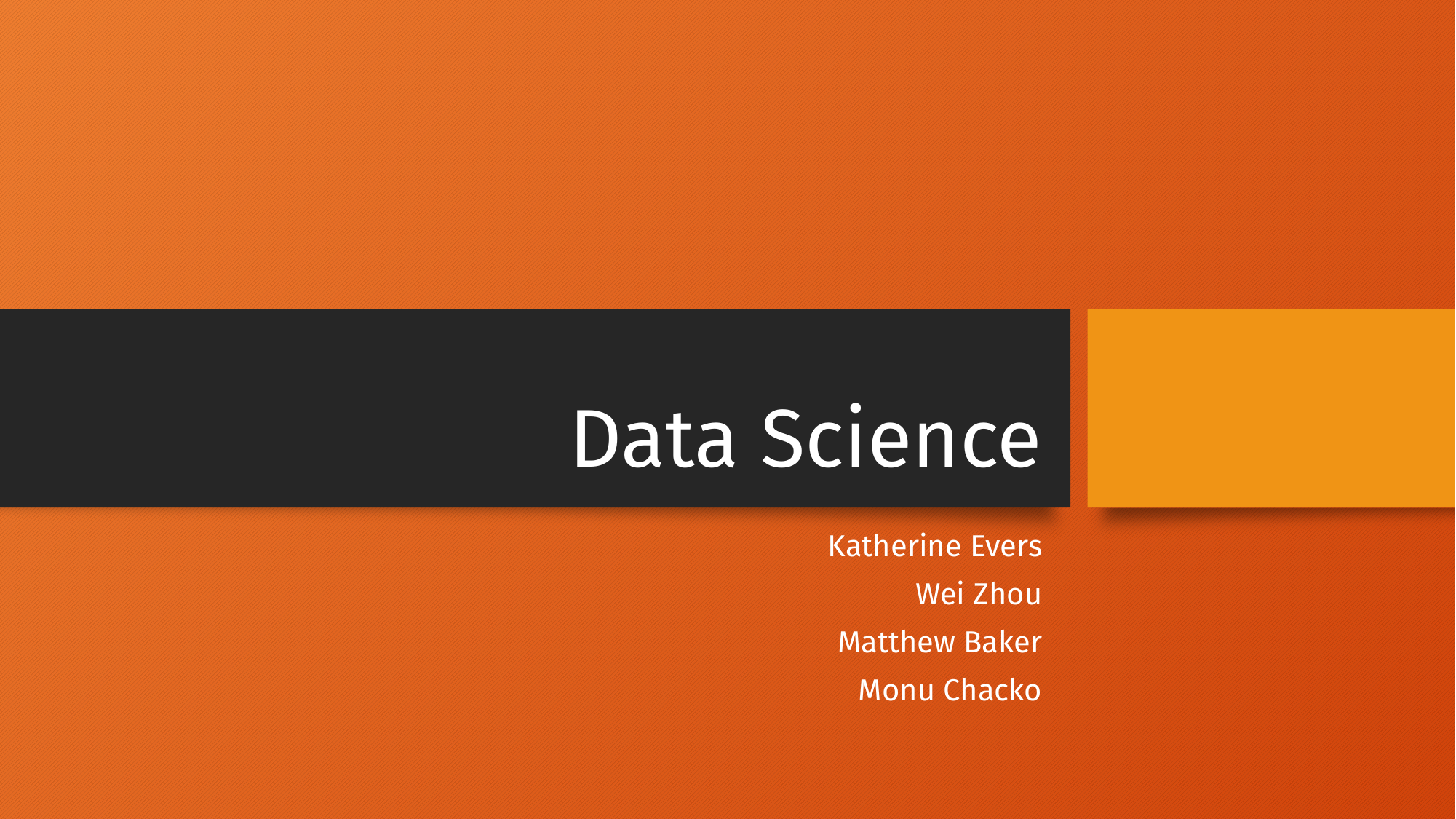

# Data Science
Katherine Evers
Wei Zhou
Matthew Baker
Monu Chacko